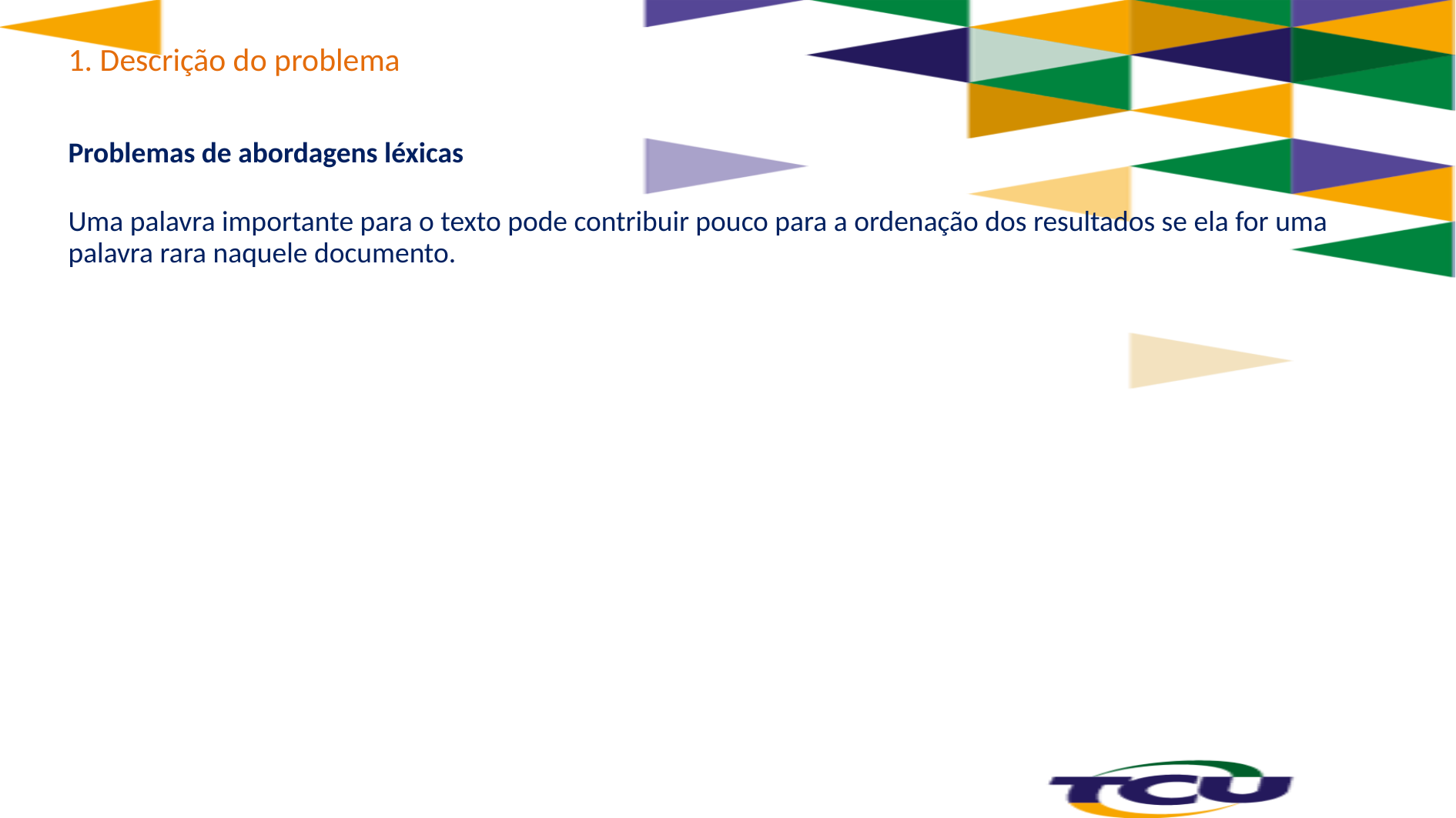

# 1. Descrição do problema
Problemas de abordagens léxicas

Uma palavra importante para o texto pode contribuir pouco para a ordenação dos resultados se ela for uma palavra rara naquele documento.